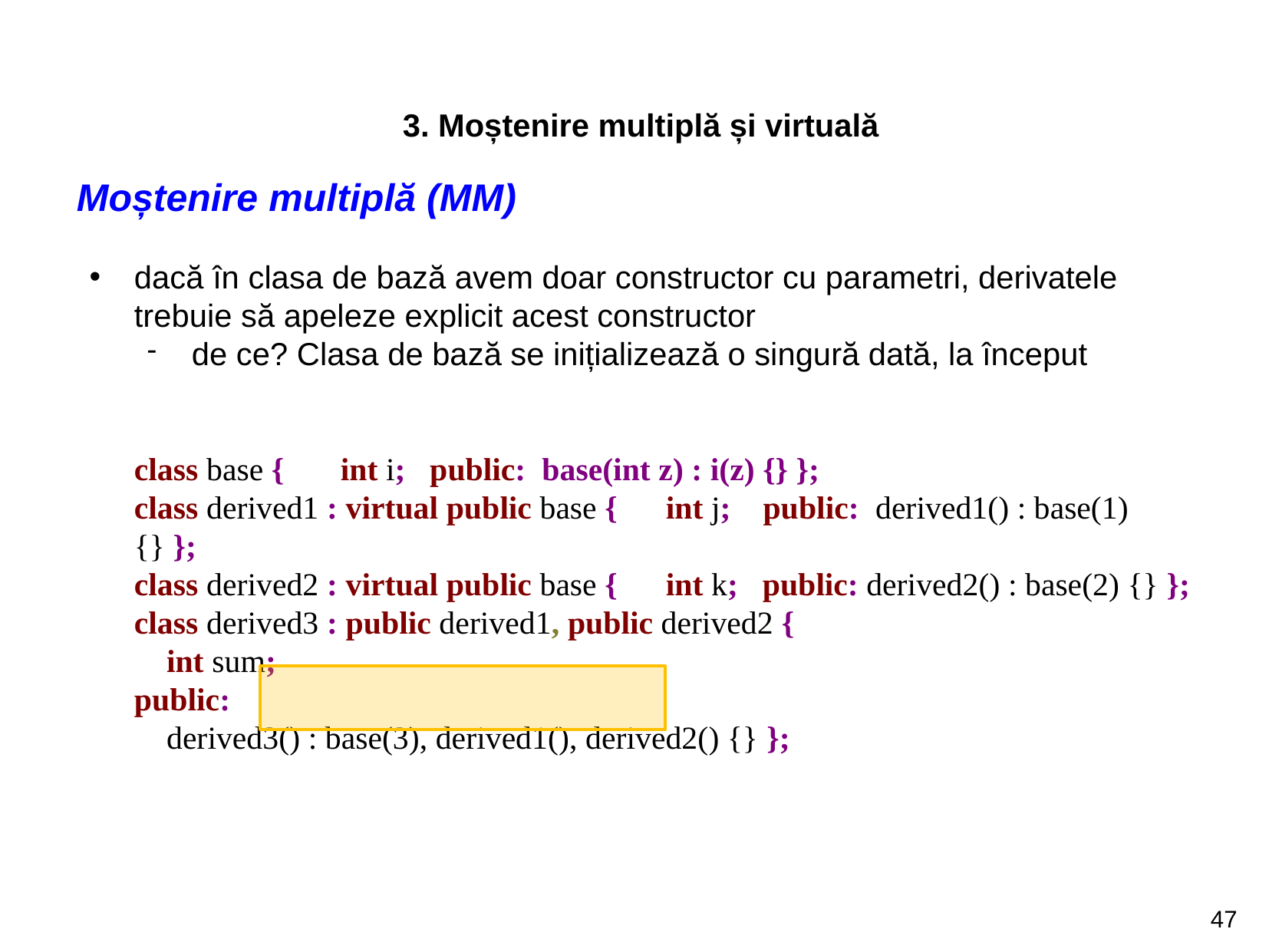

3. Moștenire multiplă și virtuală
Moștenire multiplă (MM)

dacă în clasa de bază avem doar constructor cu parametri, derivatele trebuie să apeleze explicit acest constructor
de ce? Clasa de bază se inițializează o singură dată, la început

class base {       int i;   public:  base(int z) : i(z) {} };
class derived1 : virtual public base {      int j;    public:  derived1() : base(1) {} };
class derived2 : virtual public base {      int k;   public: derived2() : base(2) {} };
class derived3 : public derived1, public derived2 {
    int sum;
public:
    derived3() : base(3), derived1(), derived2() {} };

47